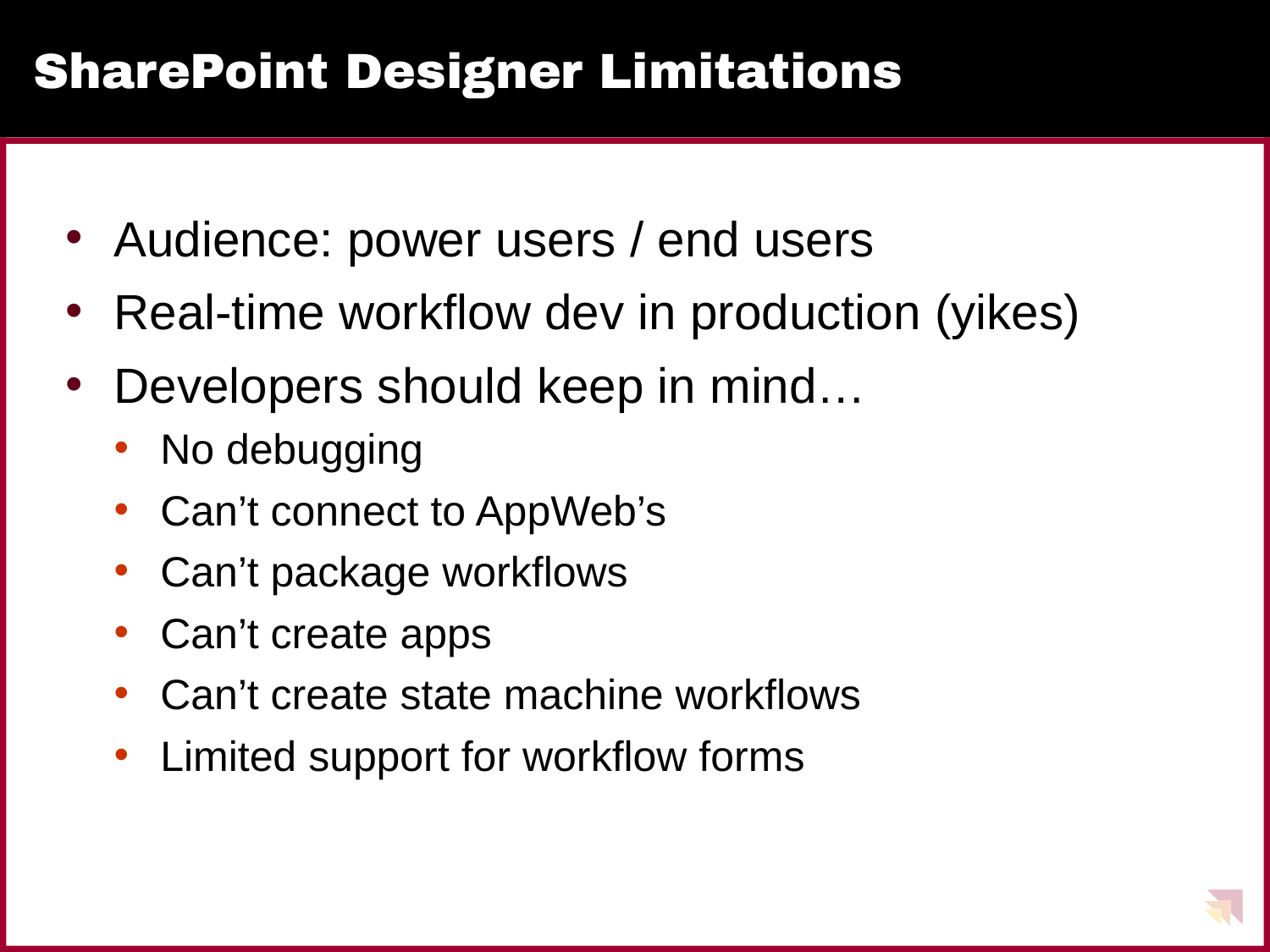

# SharePoint Designer Limitations
Audience: power users / end users
Real-time workflow dev in production (yikes)
Developers should keep in mind…
No debugging
Can’t connect to AppWeb’s
Can’t package workflows
Can’t create apps
Can’t create state machine workflows
Limited support for workflow forms